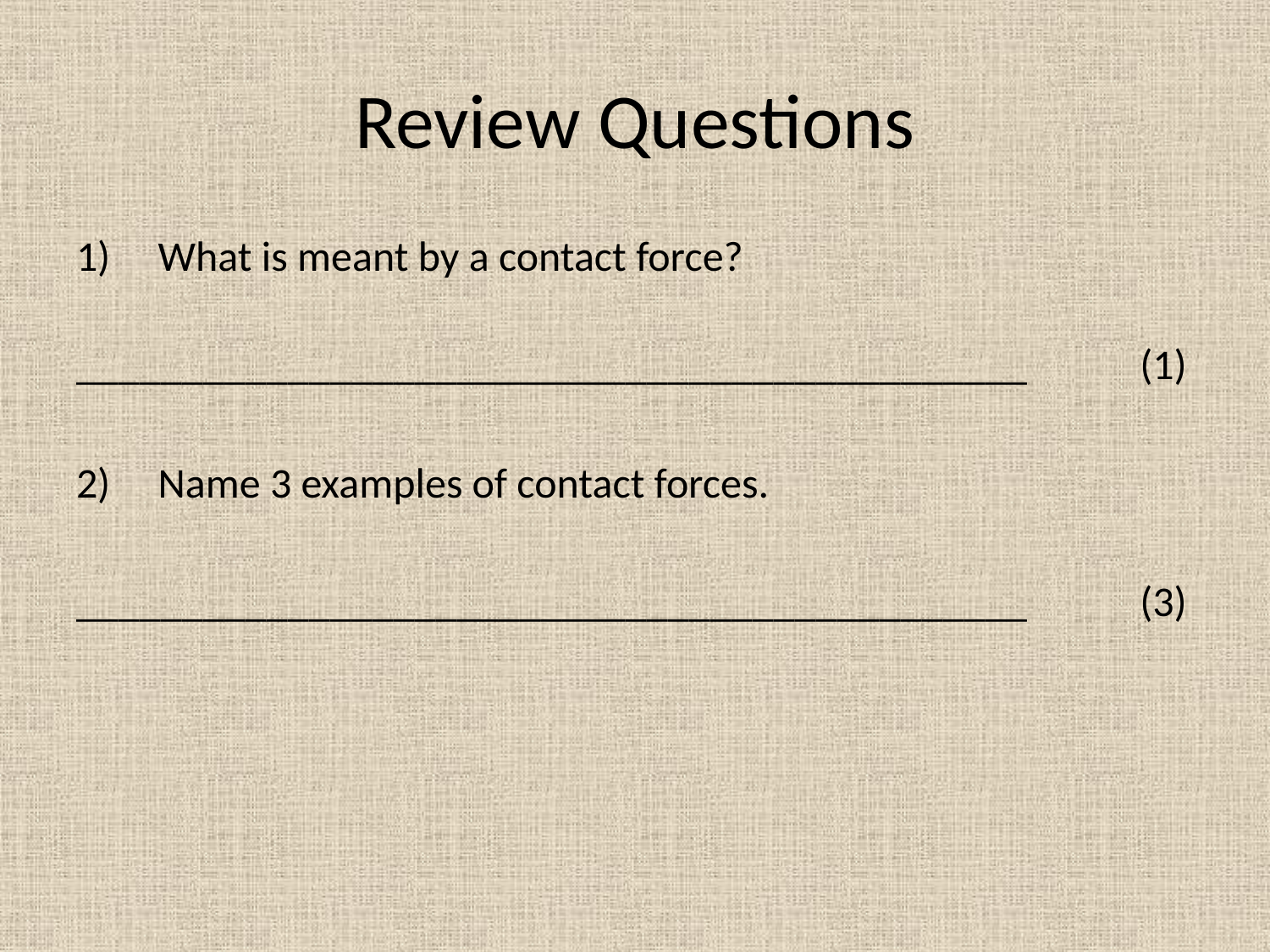

# Review Questions
1)     What is meant by a contact force?

_____________________________________________	(1)

2)     Name 3 examples of contact forces.

_____________________________________________	(3)